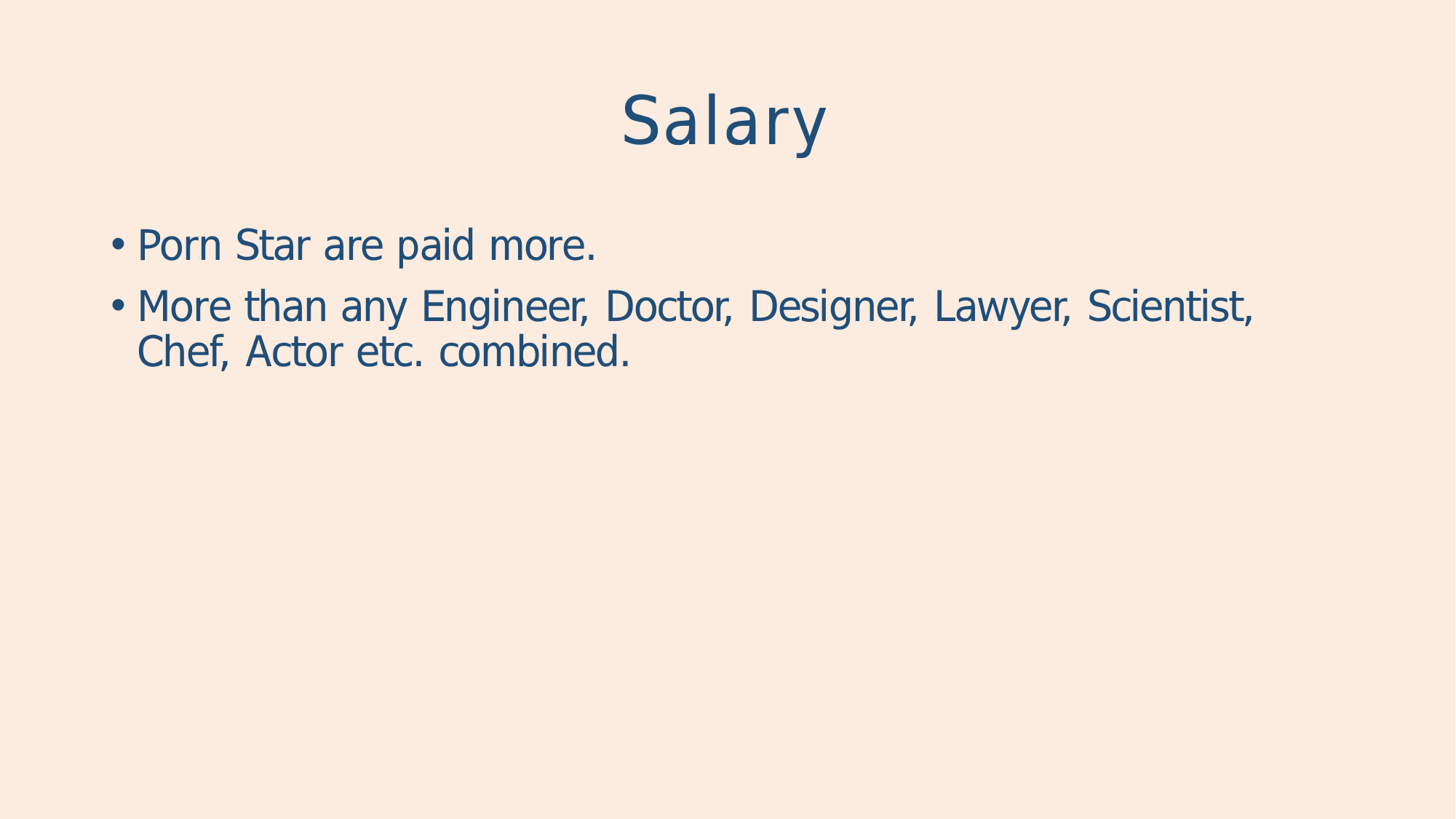

# Salary
Porn Star are paid more.
More than any Engineer, Doctor, Designer, Lawyer, Scientist, Chef, Actor etc. combined.